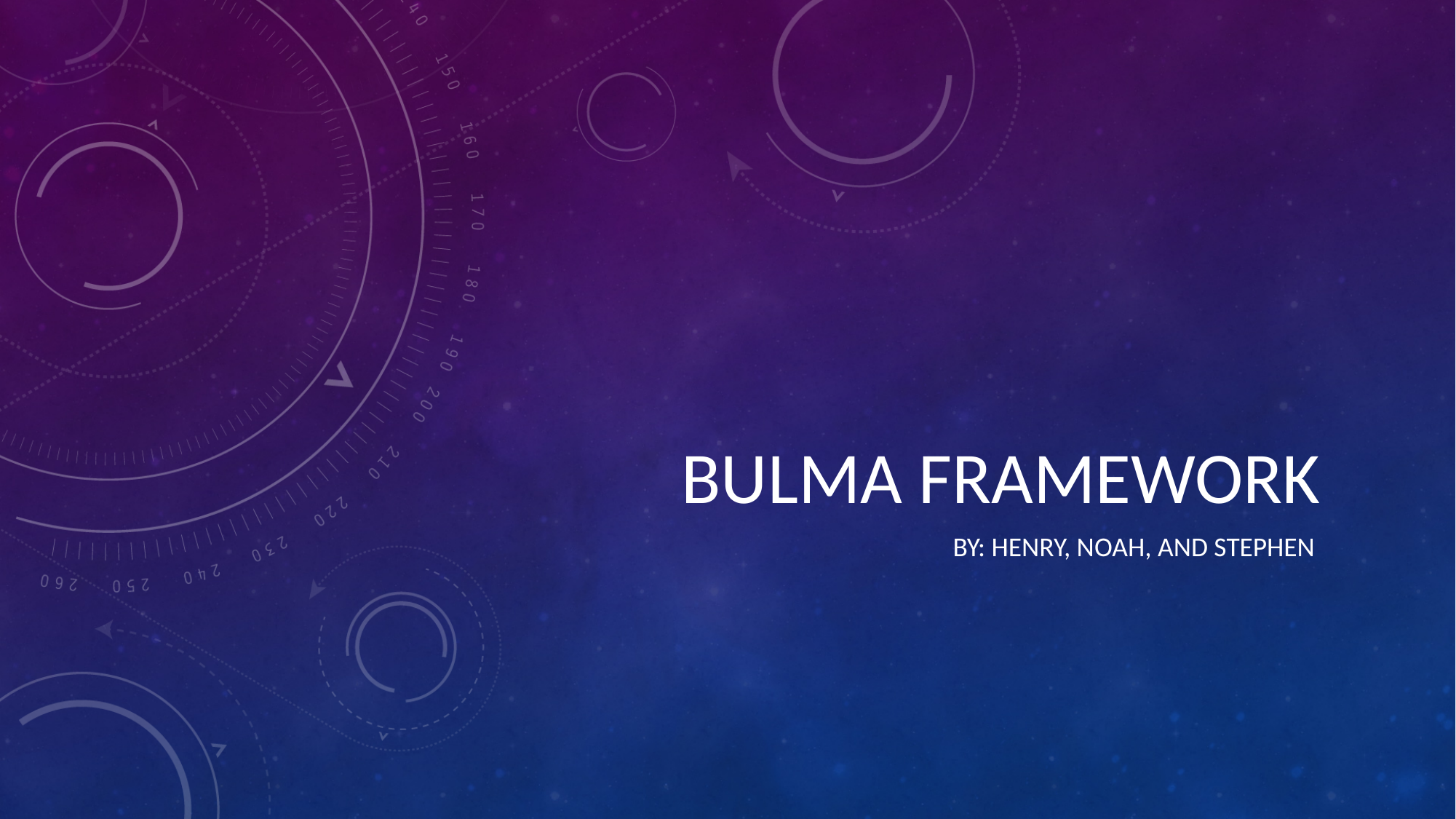

# Bulma Framework
By: Henry, Noah, and Stephen